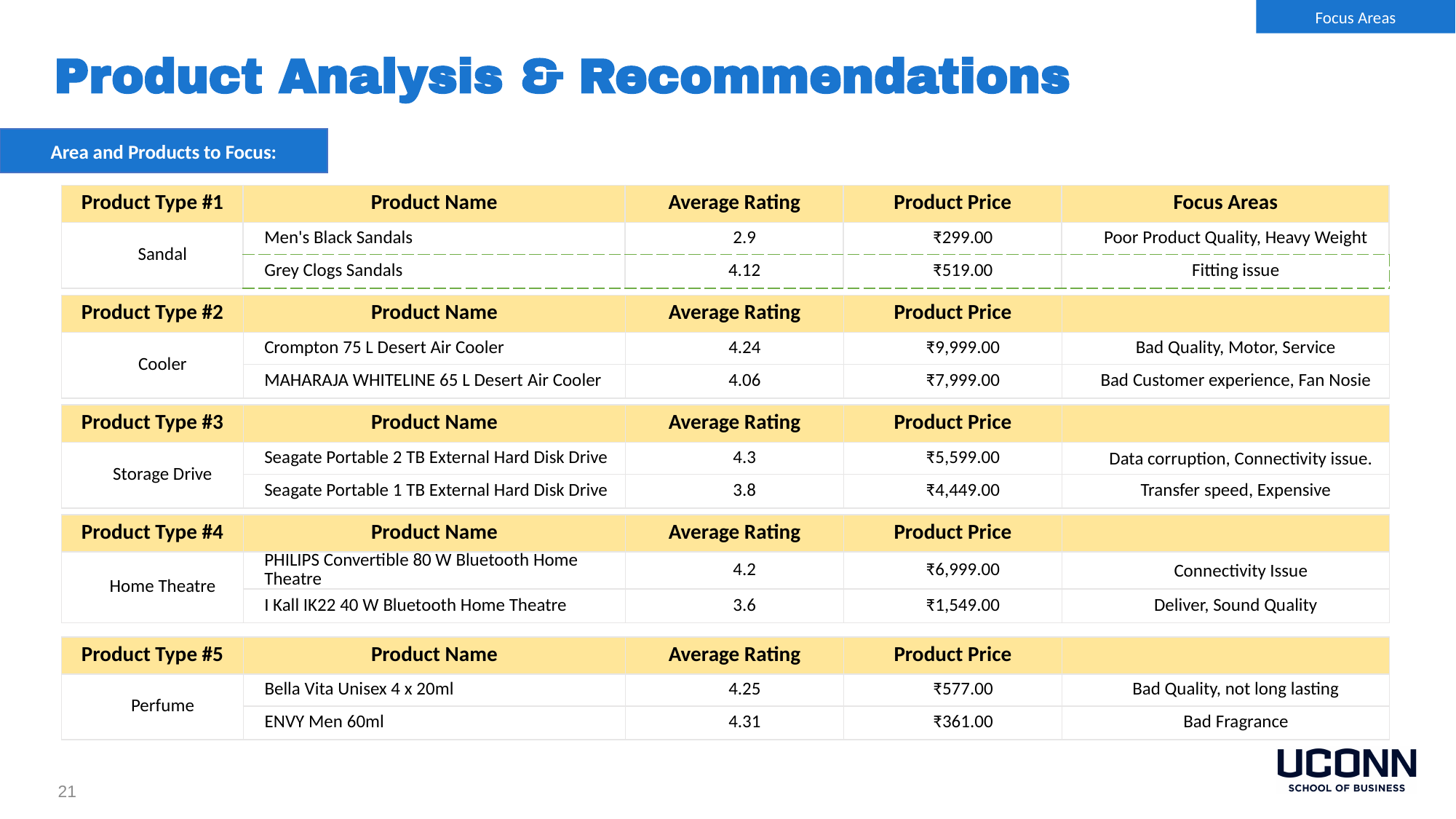

Focus Areas
Product Analysis & Recommendations
#
Area and Products to Focus:
| Product Type #1 | Product Name | Average Rating | Product Price | Focus Areas |
| --- | --- | --- | --- | --- |
| Sandal | Men's Black Sandals | 2.9 | ₹299.00 | Poor Product Quality, Heavy Weight |
|  | Grey Clogs Sandals | 4.12 | ₹519.00 | Fitting issue |
| Product Type #2 | Product Name | Average Rating | Product Price |  |
| --- | --- | --- | --- | --- |
| Cooler | Crompton 75 L Desert Air Cooler | 4.24 | ₹9,999.00 | Bad Quality, Motor, Service |
|  | MAHARAJA WHITELINE 65 L Desert Air Cooler | 4.06 | ₹7,999.00 | Bad Customer experience, Fan Nosie |
| Product Type #3 | Product Name | Average Rating | Product Price |  |
| --- | --- | --- | --- | --- |
| Storage Drive | Seagate Portable 2 TB External Hard Disk Drive | 4.3 | ₹5,599.00 | §Data corruption, Connectivity issue. |
|  | Seagate Portable 1 TB External Hard Disk Drive | 3.8 | ₹4,449.00 | Transfer speed, Expensive |
| Product Type #4 | Product Name | Average Rating | Product Price |  |
| --- | --- | --- | --- | --- |
| Home Theatre | PHILIPS Convertible 80 W Bluetooth Home Theatre | 4.2 | ₹6,999.00 | §Connectivity Issue |
|  | I Kall IK22 40 W Bluetooth Home Theatre | 3.6 | ₹1,549.00 | Deliver, Sound Quality |
| Product Type #5 | Product Name | Average Rating | Product Price |  |
| --- | --- | --- | --- | --- |
| Perfume | Bella Vita Unisex 4 x 20ml | 4.25 | ₹577.00 | Bad Quality, not long lasting |
|  | ENVY Men 60ml | 4.31 | ₹361.00 | Bad Fragrance |
21